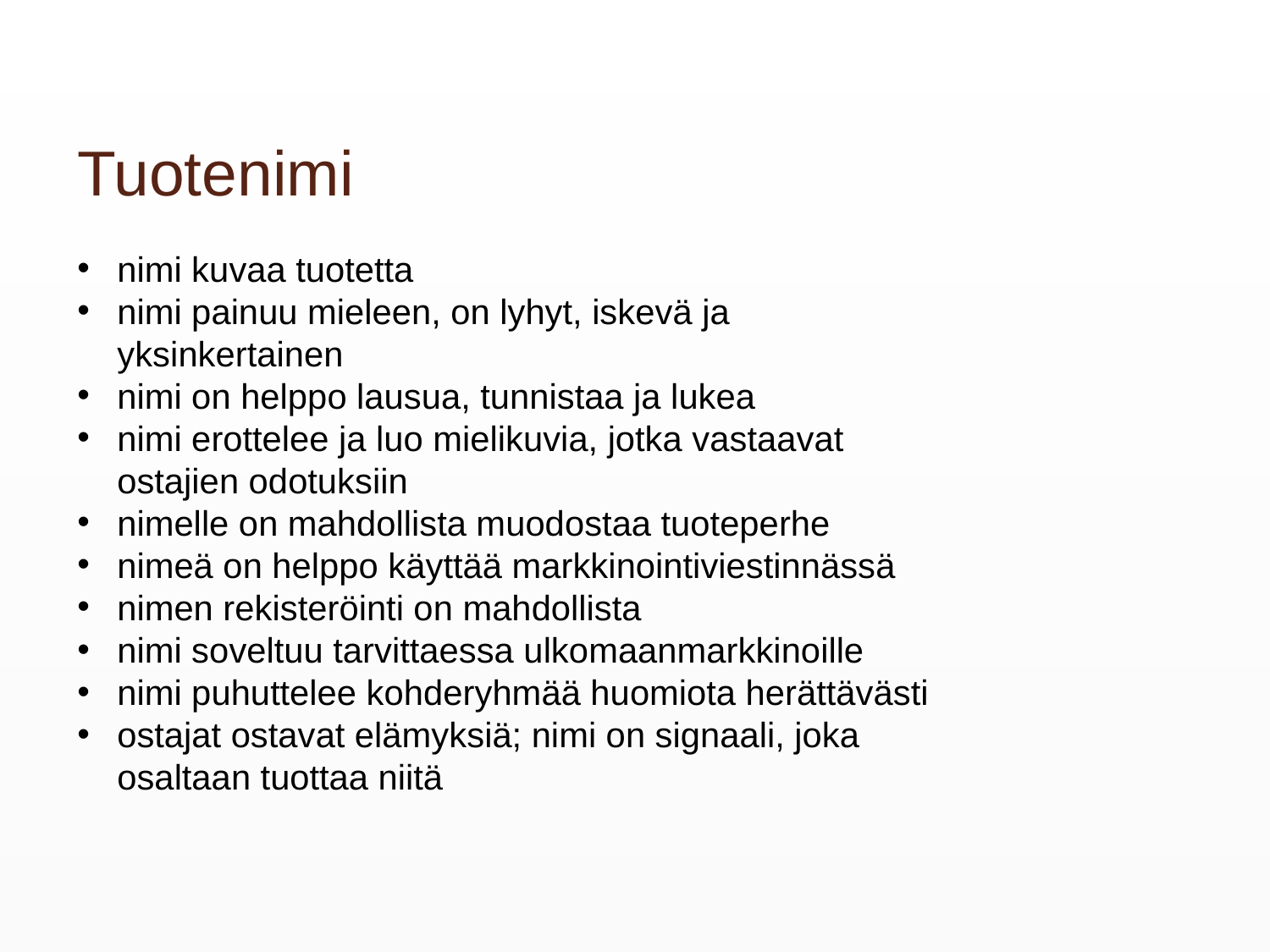

Tuotenimi

nimi kuvaa tuotetta
nimi painuu mieleen, on lyhyt, iskevä ja yksinkertainen
nimi on helppo lausua, tunnistaa ja lukea
nimi erottelee ja luo mielikuvia, jotka vastaavat ostajien odotuksiin
nimelle on mahdollista muodostaa tuoteperhe
nimeä on helppo käyttää markkinointiviestinnässä
nimen rekisteröinti on mahdollista
nimi soveltuu tarvittaessa ulkomaanmarkkinoille
nimi puhuttelee kohderyhmää huomiota herättävästi
ostajat ostavat elämyksiä; nimi on signaali, joka osaltaan tuottaa niitä